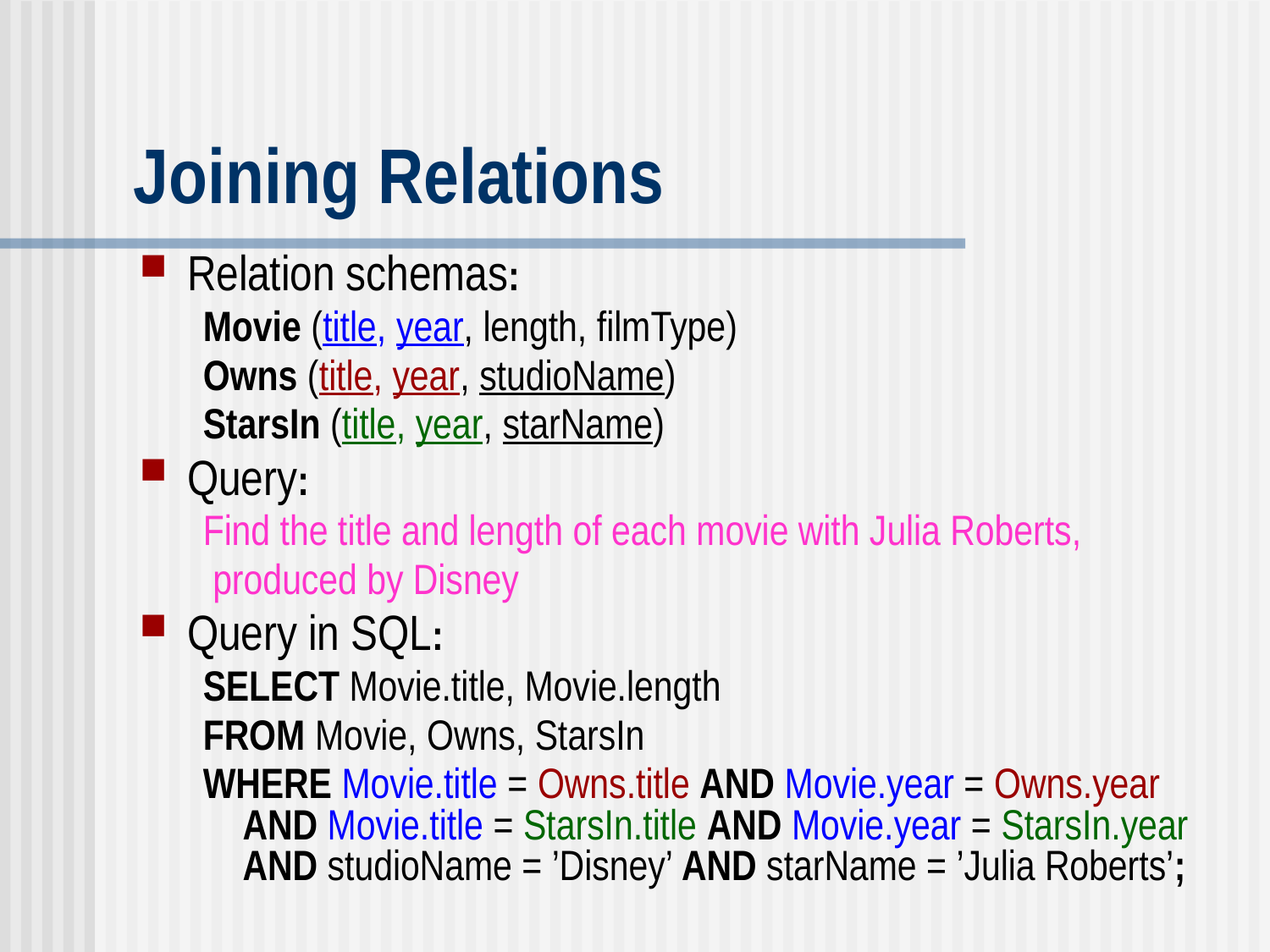

# Joining Relations
Relation schemas:
Movie (title, year, length, filmType)
Owns (title, year, studioName)
StarsIn (title, year, starName)
Query:
Find the title and length of each movie with Julia Roberts,
 produced by Disney
Query in SQL:
SELECT Movie.title, Movie.length
FROM Movie, Owns, StarsIn
WHERE Movie.title = Owns.title AND Movie.year = Owns.year   AND Movie.title = StarsIn.title AND Movie.year = StarsIn.year AND studioName = ’Disney’ AND starName = ’Julia Roberts’;